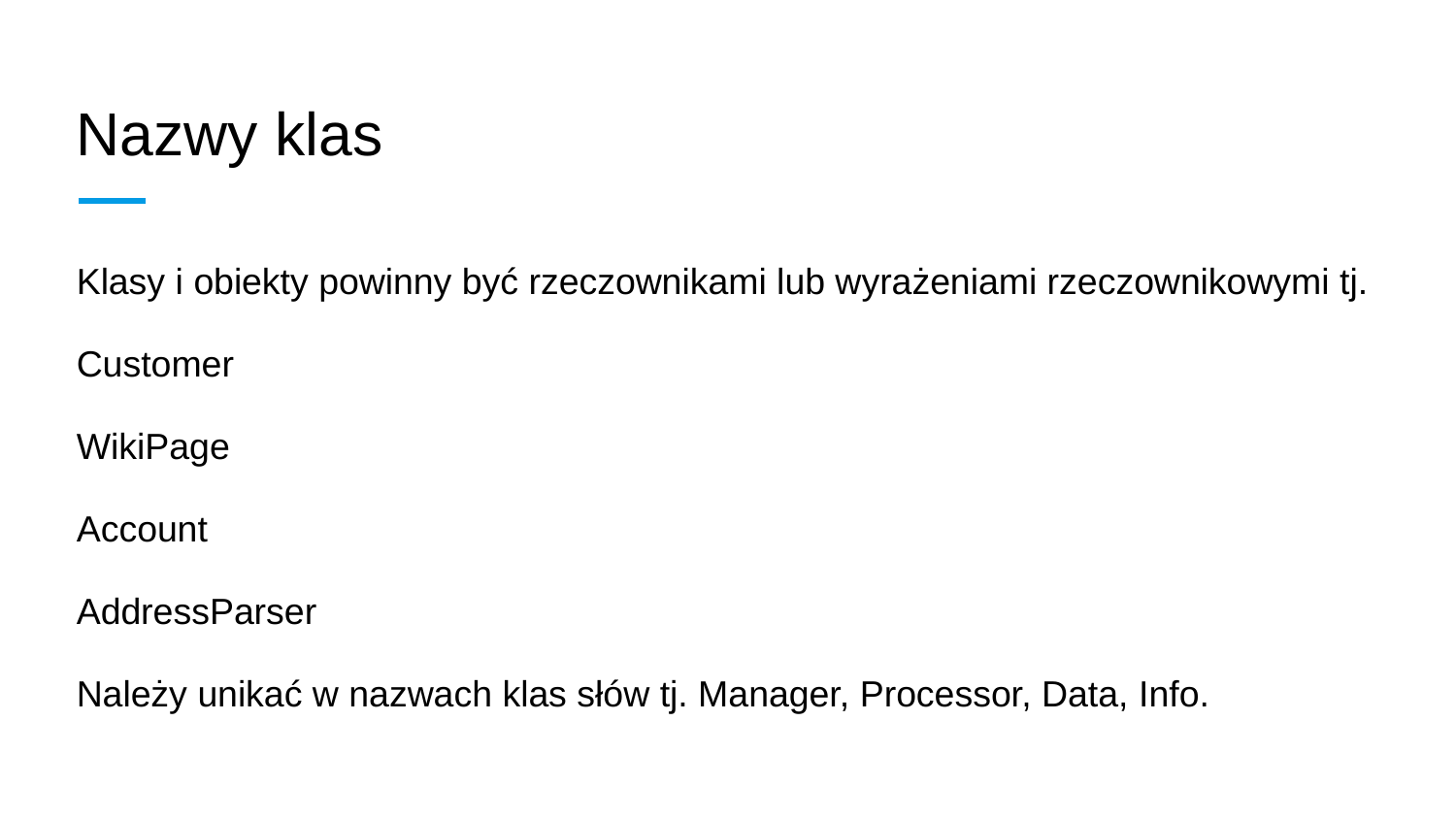

# Nazwy klas
Klasy i obiekty powinny być rzeczownikami lub wyrażeniami rzeczownikowymi tj.
Customer
WikiPage
Account
AddressParser
Należy unikać w nazwach klas słów tj. Manager, Processor, Data, Info.